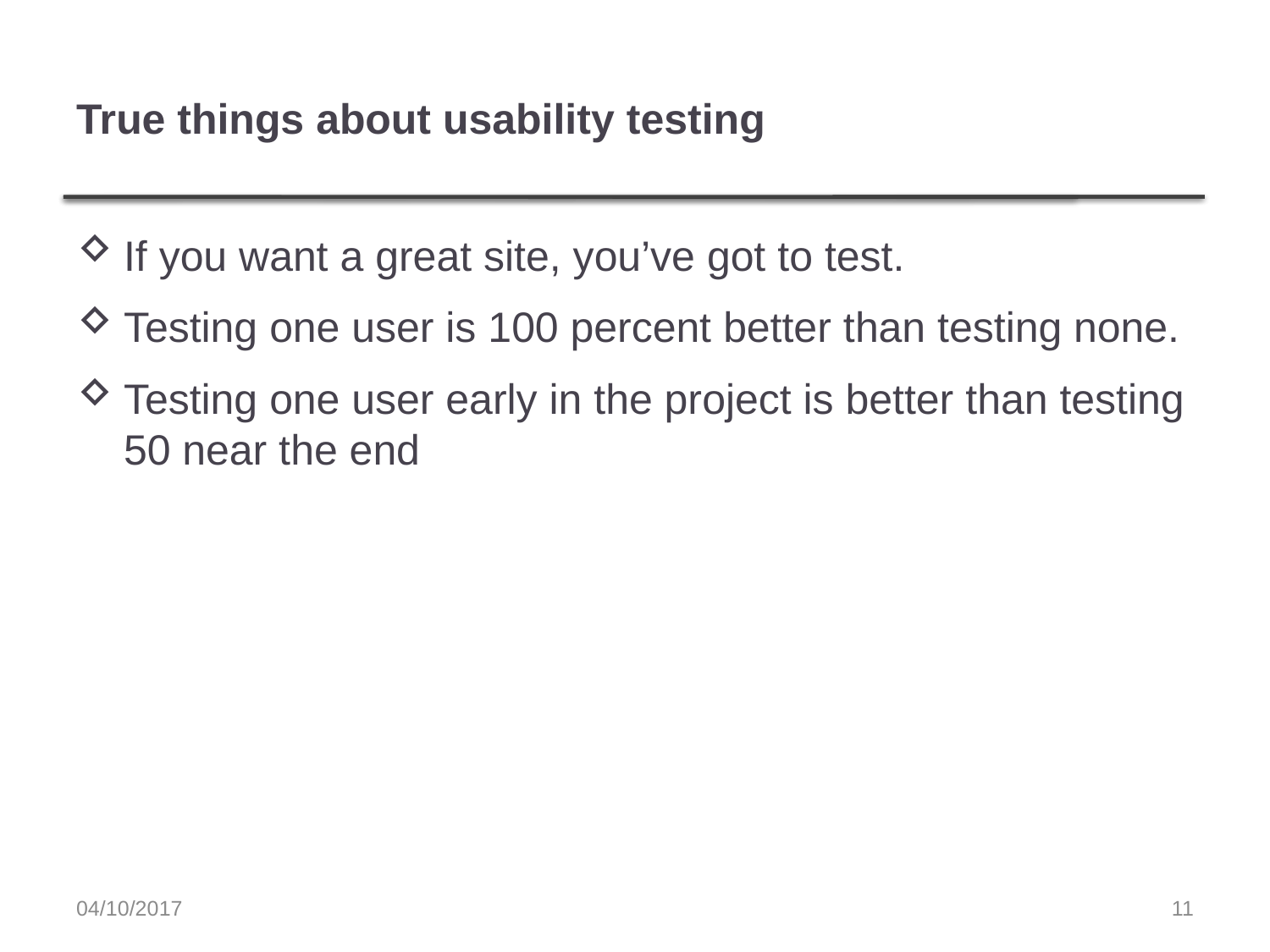

# True things about usability testing
If you want a great site, you’ve got to test.
Testing one user is 100 percent better than testing none.
Testing one user early in the project is better than testing 50 near the end
04/10/2017
11